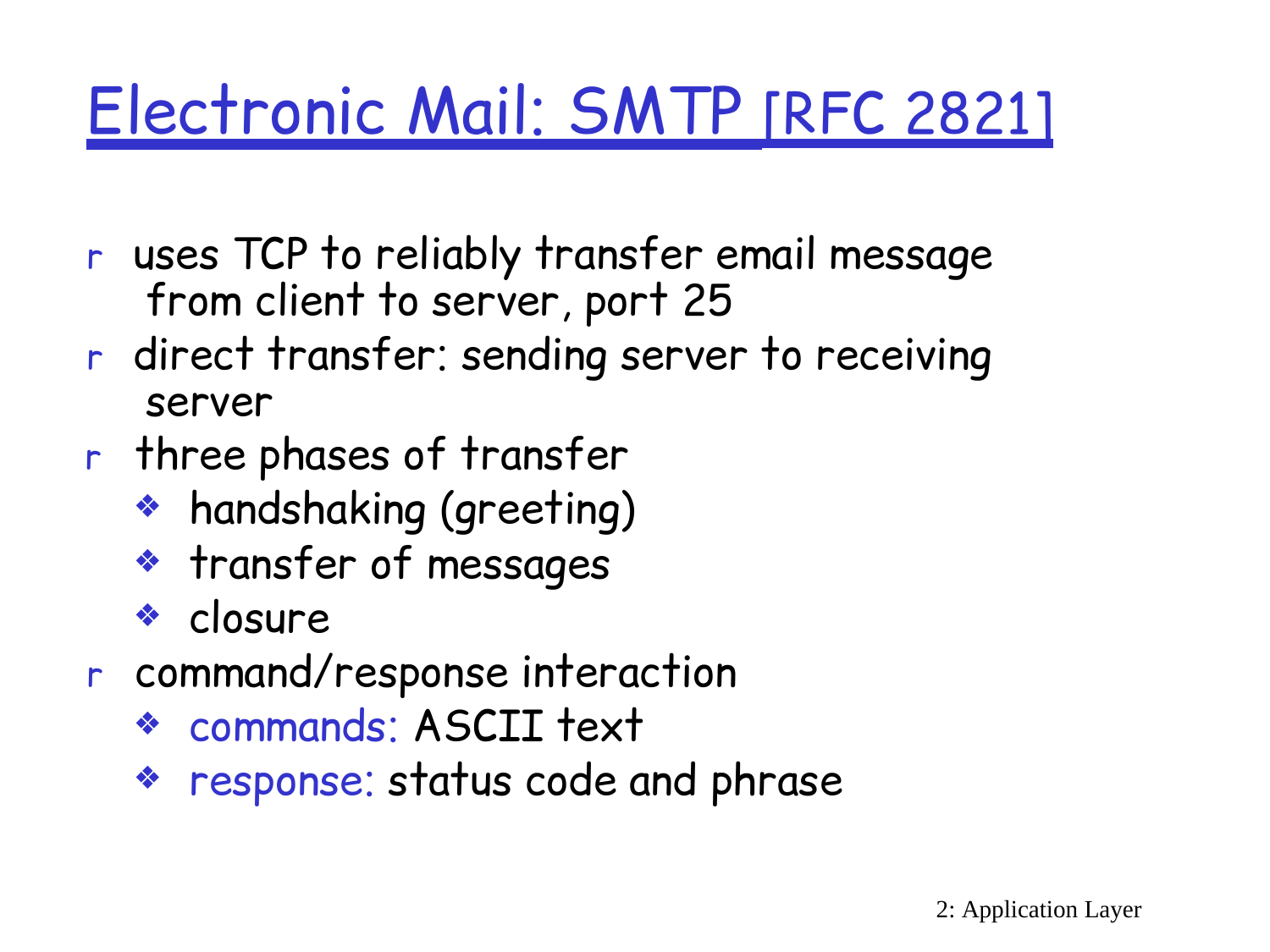

# Electronic Mail: SMTP [RFC 2821]
r	uses TCP to reliably transfer email message  from client to server, port 25
r	direct transfer: sending server to receiving  server
r	three phases of transfer
handshaking (greeting)
transfer of messages
closure
r	command/response interaction
commands: ASCII text
response: status code and phrase
2: Application Layer